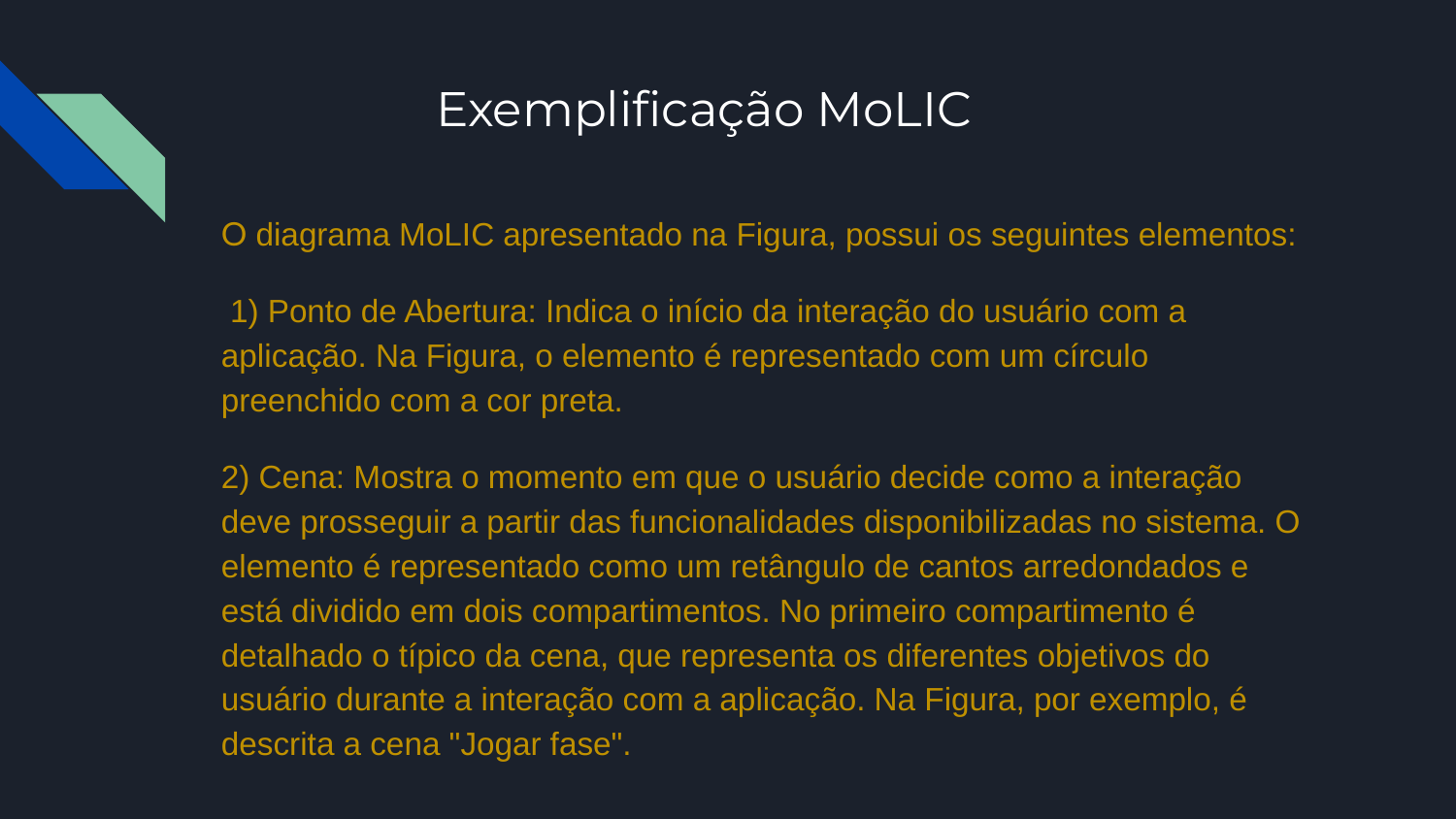

# Exemplificação MoLIC
O diagrama MoLIC apresentado na Figura, possui os seguintes elementos:
 1) Ponto de Abertura: Indica o início da interação do usuário com a aplicação. Na Figura, o elemento é representado com um círculo preenchido com a cor preta.
2) Cena: Mostra o momento em que o usuário decide como a interação deve prosseguir a partir das funcionalidades disponibilizadas no sistema. O elemento é representado como um retângulo de cantos arredondados e está dividido em dois compartimentos. No primeiro compartimento é detalhado o típico da cena, que representa os diferentes objetivos do usuário durante a interação com a aplicação. Na Figura, por exemplo, é descrita a cena "Jogar fase".